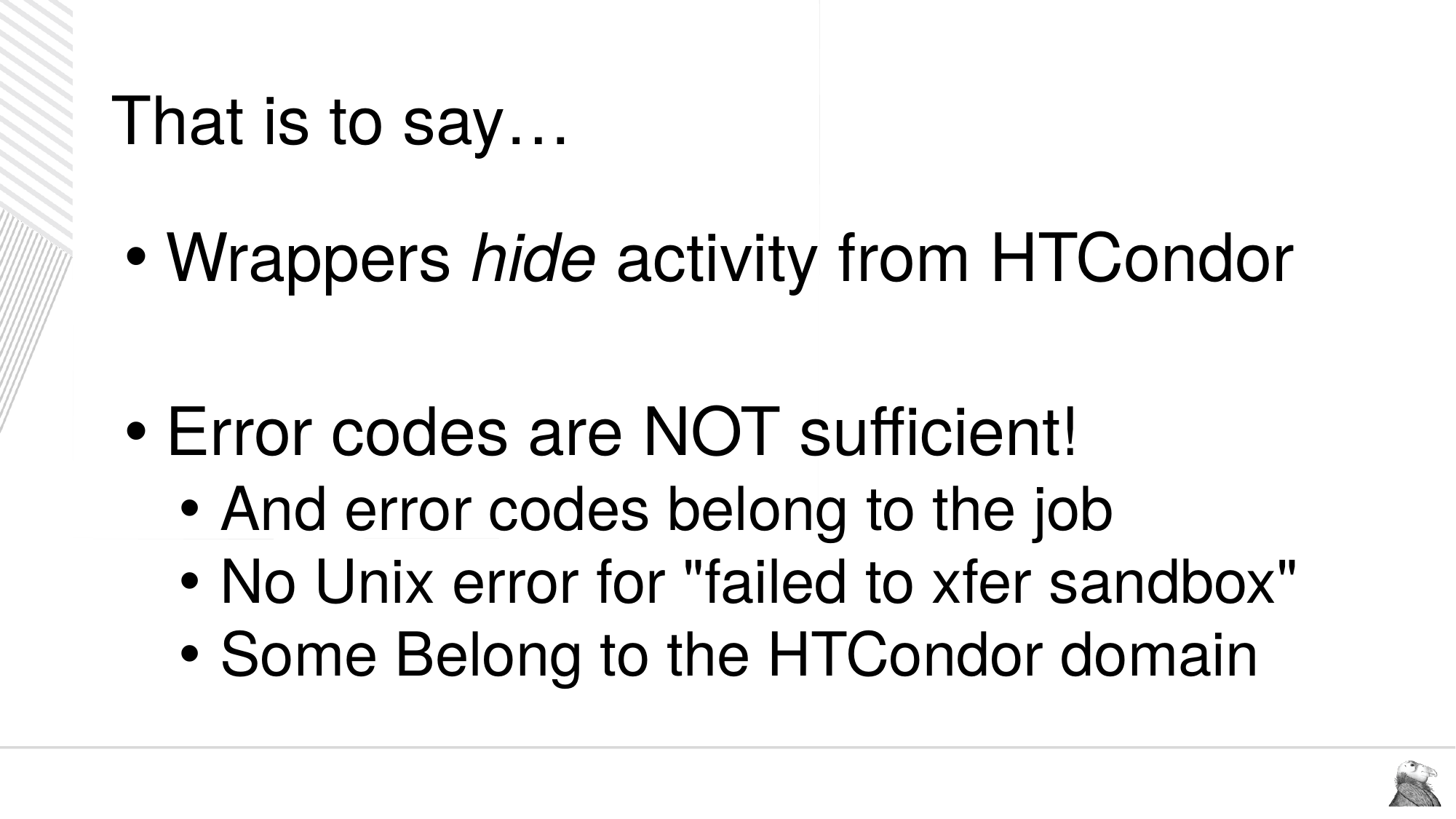

# That is to say…
Wrappers hide activity from HTCondor

Error codes are NOT sufficient!
And error codes belong to the job
No Unix error for "failed to xfer sandbox"
Some Belong to the HTCondor domain